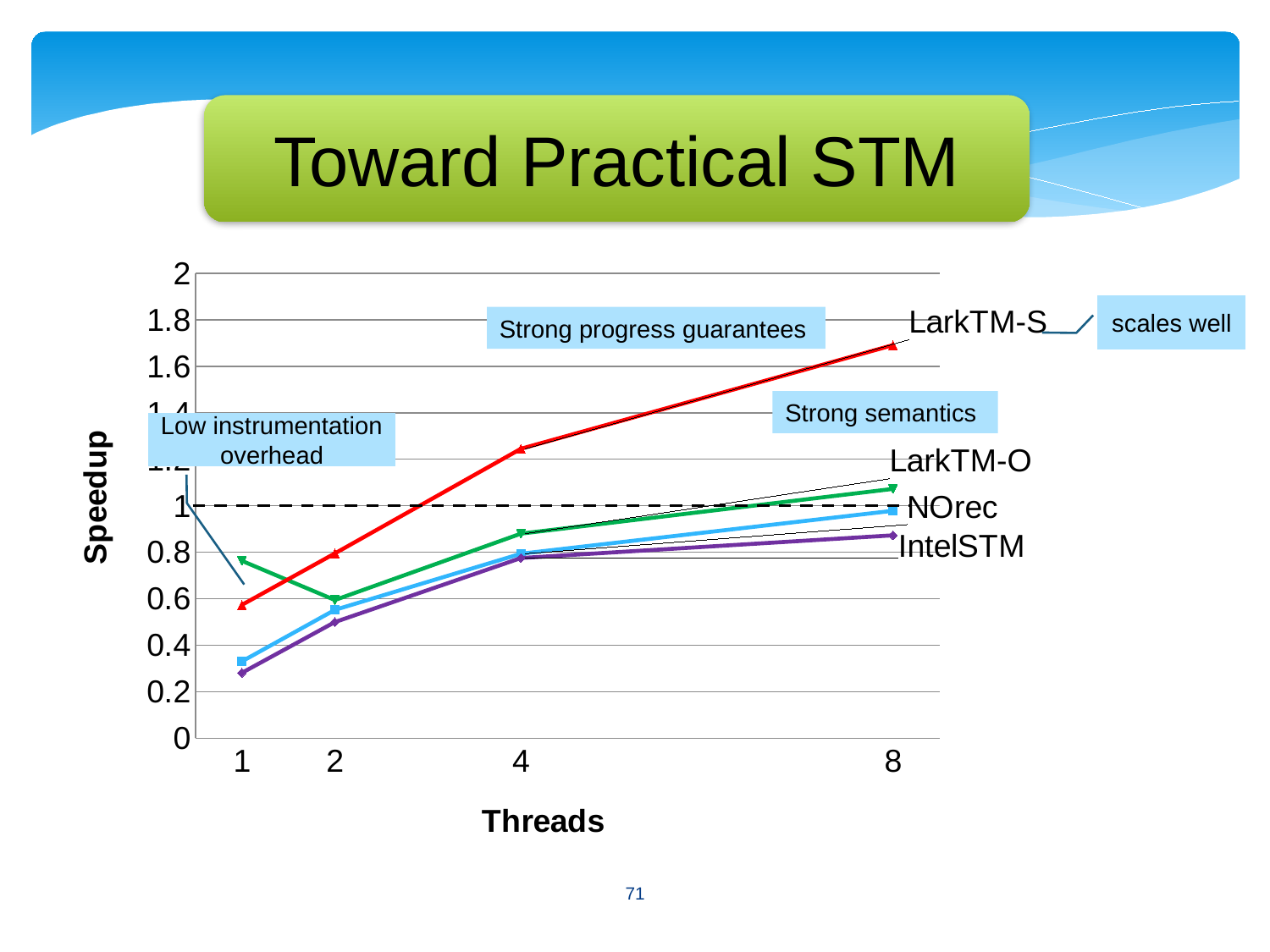

Toward Practical STM

### Chart

| Category | NOrec | IntelSTM | LarkTM-O | LarkTM-S |
|---|---|---|---|---|
| 1 | 0.33009092810000024 | 0.28082778480000037 | 0.7626544112000009 | 0.5732227649999996 |
| 2 | 0.5518987519 | 0.4992869835000005 | 0.5941392653999995 | 0.7946913773000007 |
|  | None | None | None | None |
| 4 | 0.7935010167000004 | 0.774949078200001 | 0.880021949 | 1.2452463581999984 |
|  | None | None | None | None |
|  | None | None | None | None |
|  | None | None | None | None |
| 8 | 0.9783835506999999 | 0.8726230493000005 | 1.0726201974999992 | 1.6911706797 |

scales well
Strong progress guarantees
Strong semantics
Low instrumentation overhead
71